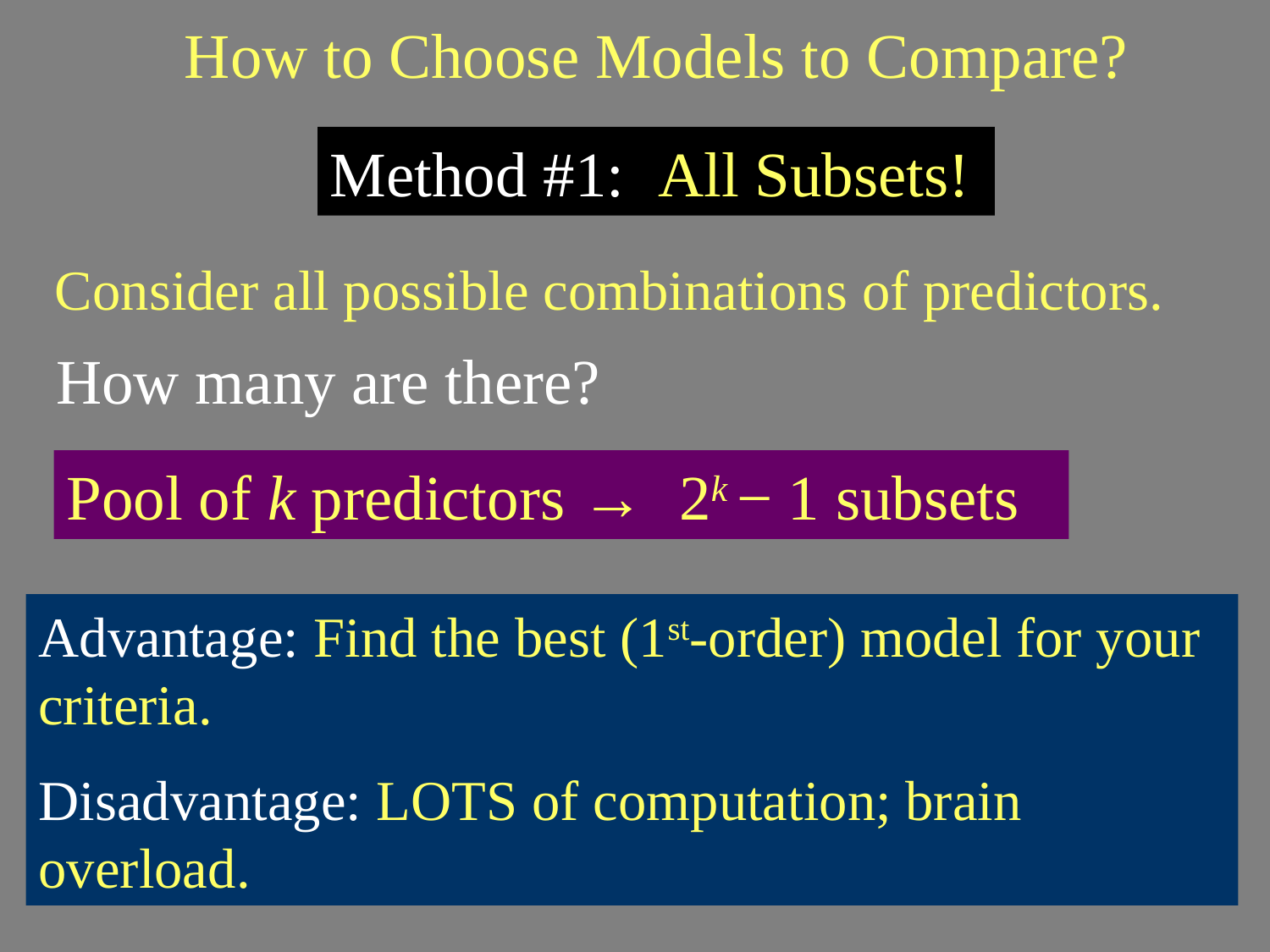

# How to Choose Models to Compare?
Method #1:
All Subsets!
Consider all possible combinations of predictors.
How many are there?
Pool of k predictors →
2k − 1 subsets
Advantage: Find the best (1st-order) model for your criteria.
Disadvantage: LOTS of computation; brain overload.